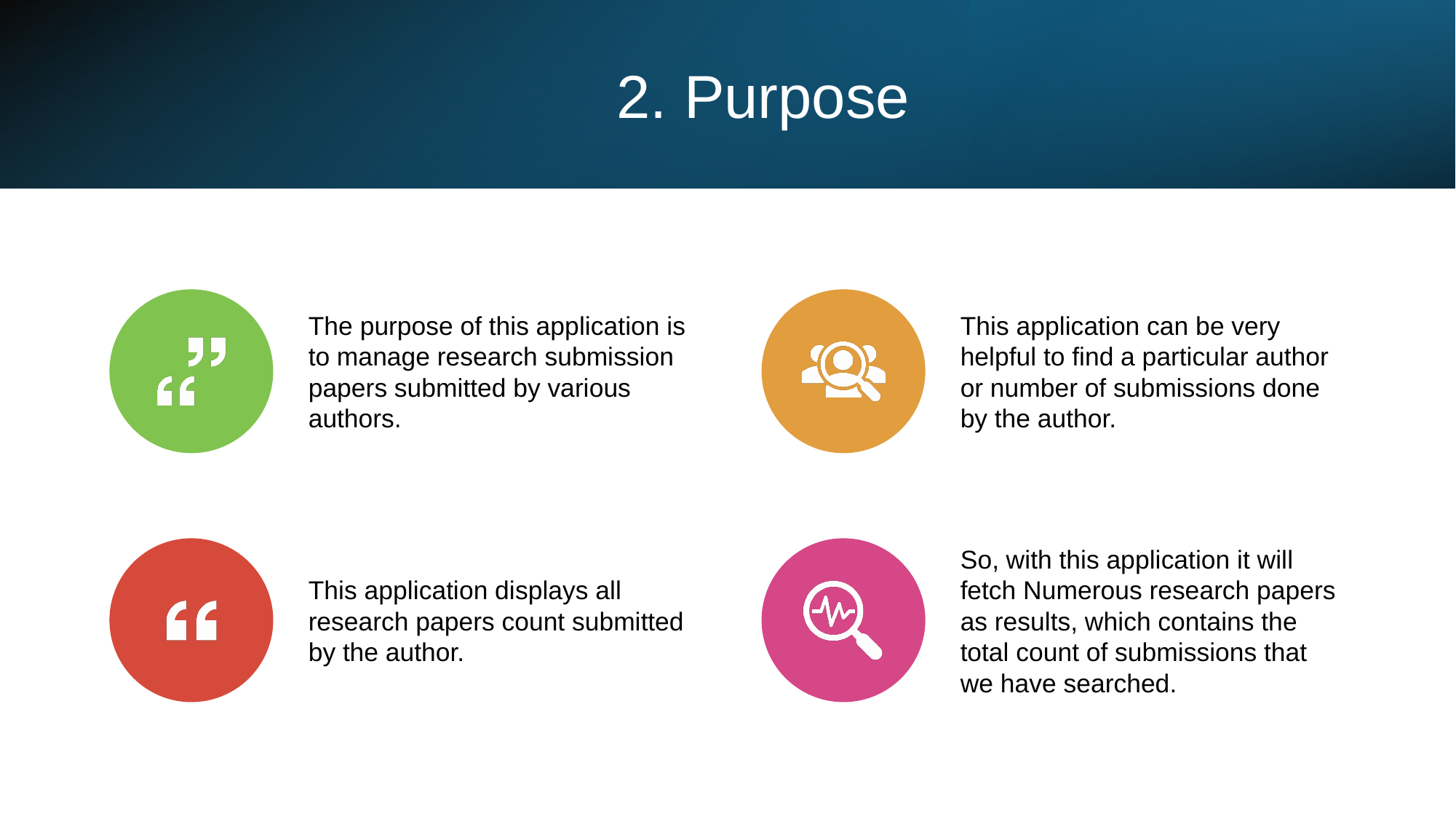

# 2. Purpose
The purpose of this application is to manage research submission papers submitted by various authors.
This application can be very helpful to find a particular author or number of submissions done by the author.
This application displays all research papers count submitted by the author.
So, with this application it will fetch Numerous research papers as results, which contains the total count of submissions that we have searched.